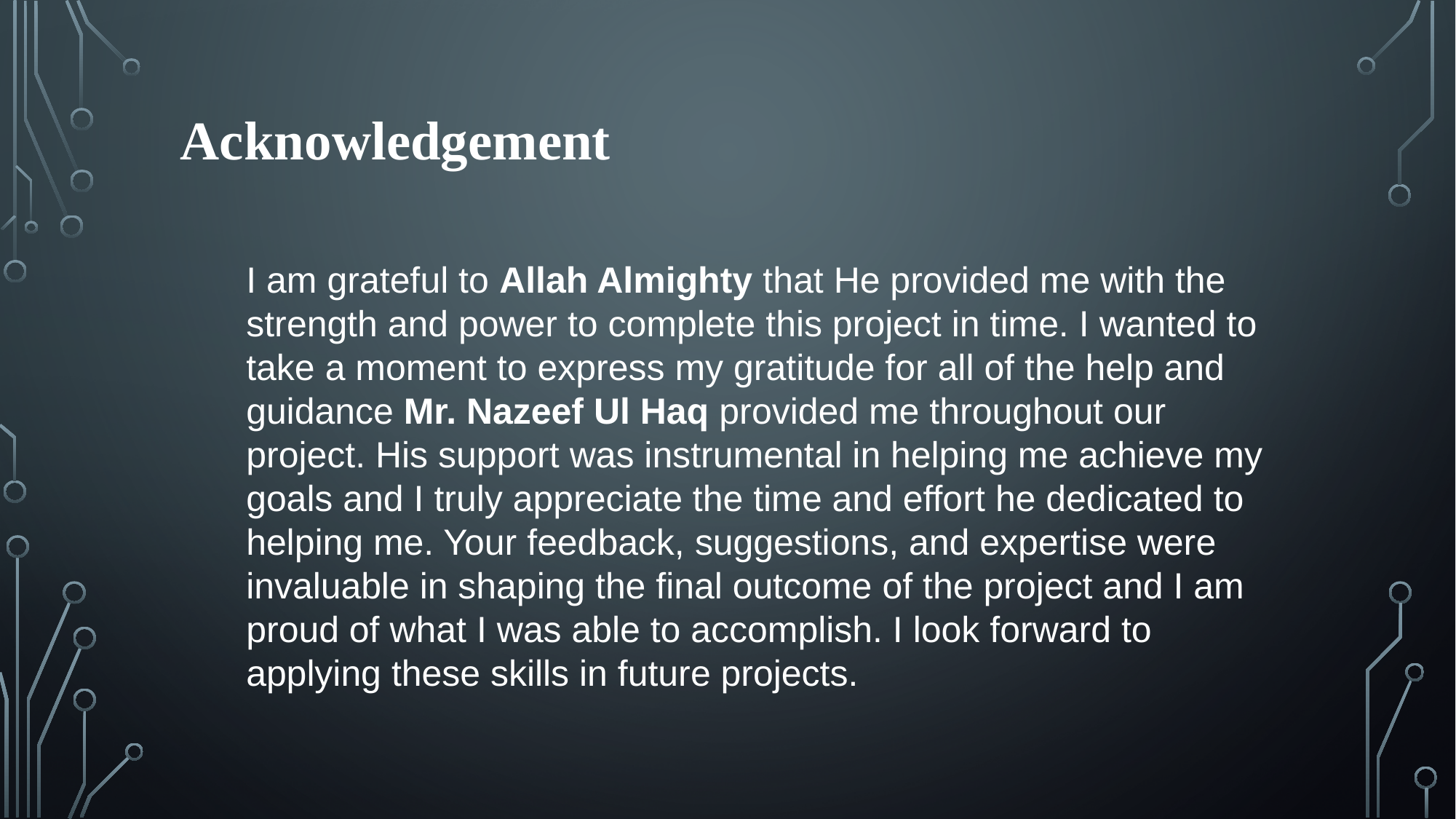

Acknowledgement
I am grateful to Allah Almighty that He provided me with the strength and power to complete this project in time. I wanted to take a moment to express my gratitude for all of the help and guidance Mr. Nazeef Ul Haq provided me throughout our project. His support was instrumental in helping me achieve my goals and I truly appreciate the time and effort he dedicated to helping me. Your feedback, suggestions, and expertise were invaluable in shaping the final outcome of the project and I am proud of what I was able to accomplish. I look forward to applying these skills in future projects.